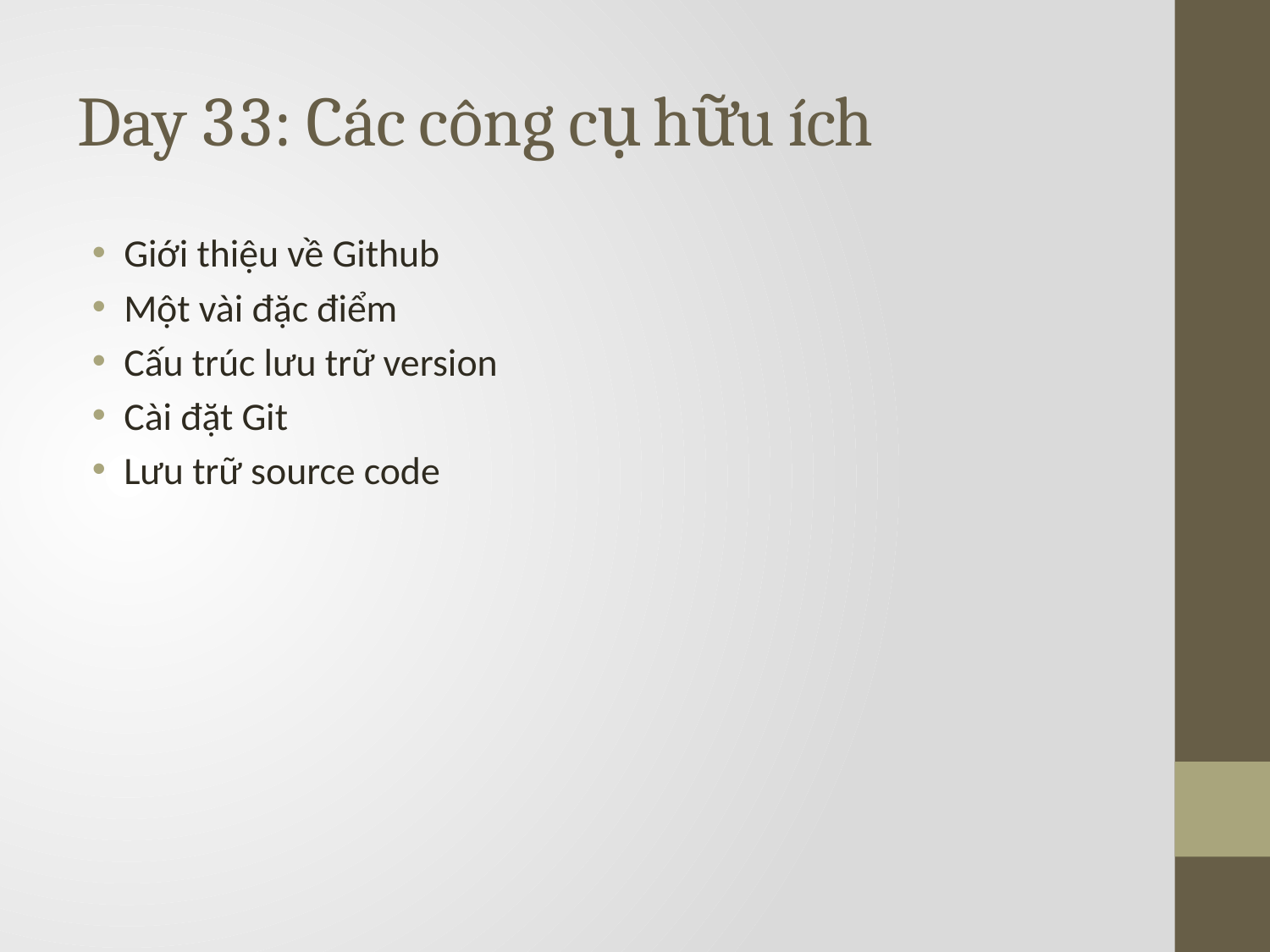

# Day 33: Các công cụ hữu ích
Giới thiệu về Github
Một vài đặc điểm
Cấu trúc lưu trữ version
Cài đặt Git
Lưu trữ source code